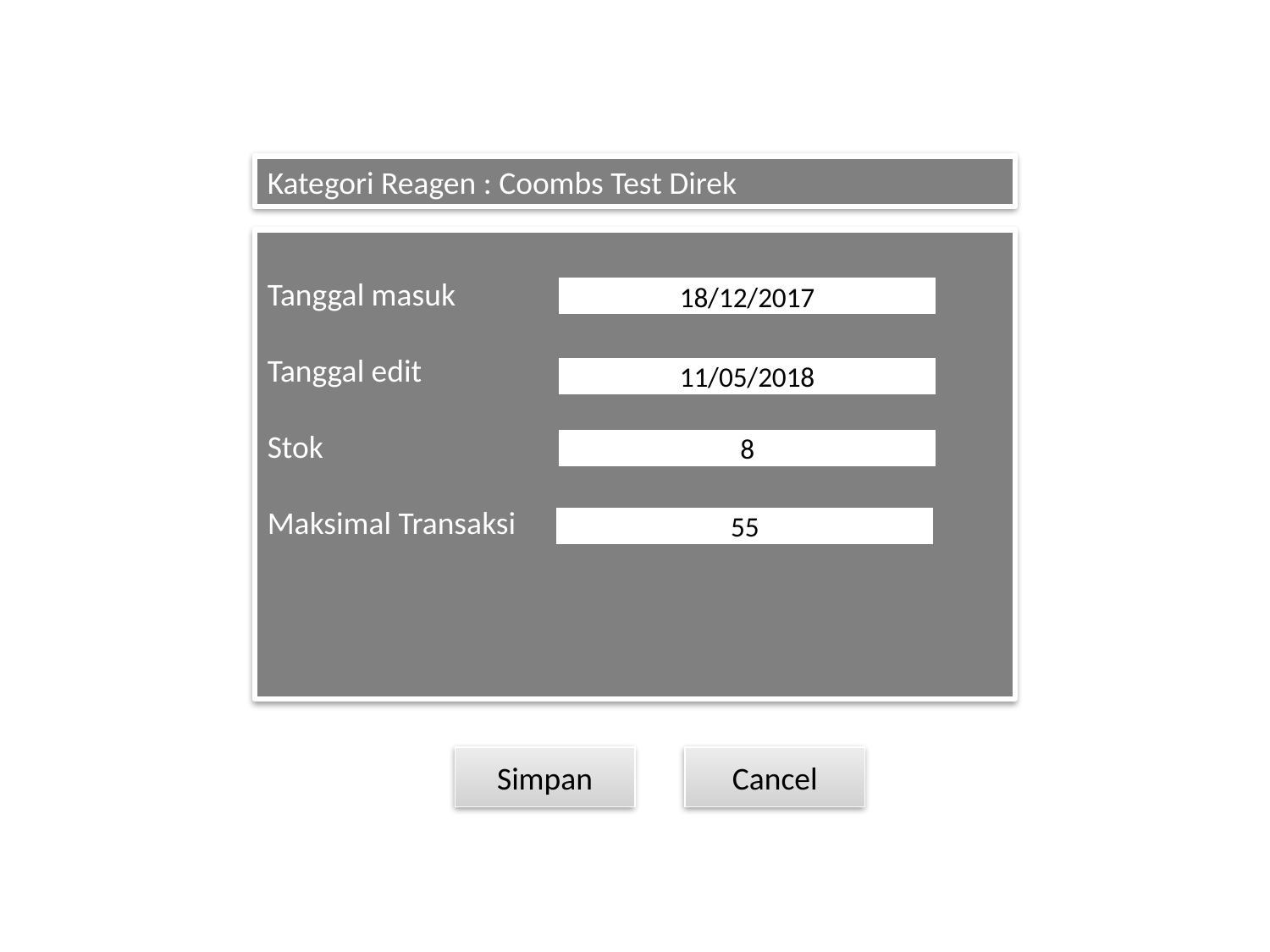

Kategori Reagen : Coombs Test Direk

Tanggal masuk

Tanggal edit

Stok

Maksimal Transaksi

18/12/2017
11/05/2018
8
55
Simpan
Cancel